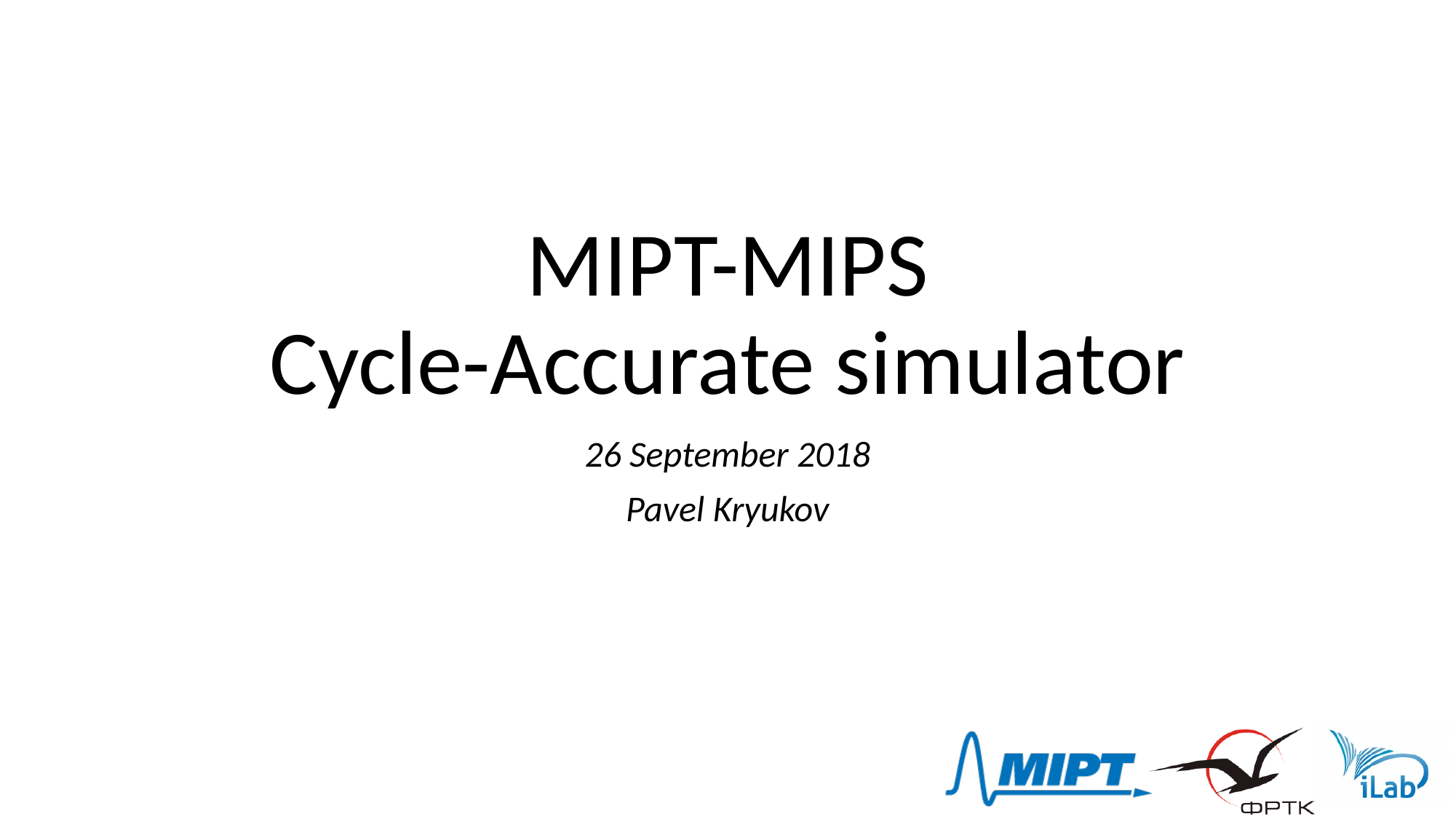

# MIPT-MIPS Cycle-Accurate simulator
26 September 2018
Pavel Kryukov
13